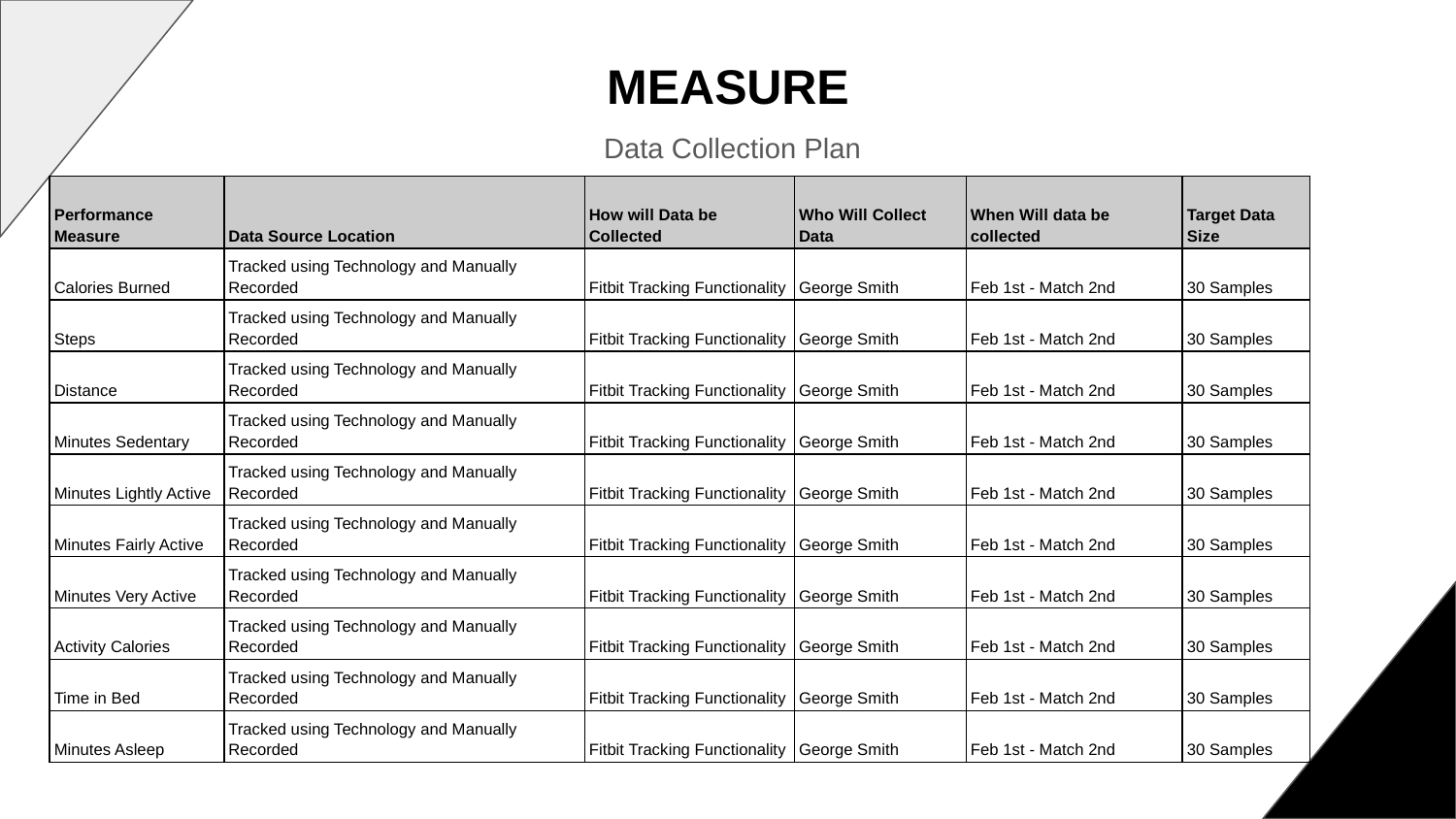

# MEASURE

Data Collection Plan
| Performance Measure | Data Source Location | How will Data be Collected | Who Will Collect Data | When Will data be collected | Target Data Size |
| --- | --- | --- | --- | --- | --- |
| Calories Burned | Tracked using Technology and Manually Recorded | Fitbit Tracking Functionality | George Smith | Feb 1st - Match 2nd | 30 Samples |
| Steps | Tracked using Technology and Manually Recorded | Fitbit Tracking Functionality | George Smith | Feb 1st - Match 2nd | 30 Samples |
| Distance | Tracked using Technology and Manually Recorded | Fitbit Tracking Functionality | George Smith | Feb 1st - Match 2nd | 30 Samples |
| Minutes Sedentary | Tracked using Technology and Manually Recorded | Fitbit Tracking Functionality | George Smith | Feb 1st - Match 2nd | 30 Samples |
| Minutes Lightly Active | Tracked using Technology and Manually Recorded | Fitbit Tracking Functionality | George Smith | Feb 1st - Match 2nd | 30 Samples |
| Minutes Fairly Active | Tracked using Technology and Manually Recorded | Fitbit Tracking Functionality | George Smith | Feb 1st - Match 2nd | 30 Samples |
| Minutes Very Active | Tracked using Technology and Manually Recorded | Fitbit Tracking Functionality | George Smith | Feb 1st - Match 2nd | 30 Samples |
| Activity Calories | Tracked using Technology and Manually Recorded | Fitbit Tracking Functionality | George Smith | Feb 1st - Match 2nd | 30 Samples |
| Time in Bed | Tracked using Technology and Manually Recorded | Fitbit Tracking Functionality | George Smith | Feb 1st - Match 2nd | 30 Samples |
| Minutes Asleep | Tracked using Technology and Manually Recorded | Fitbit Tracking Functionality | George Smith | Feb 1st - Match 2nd | 30 Samples |